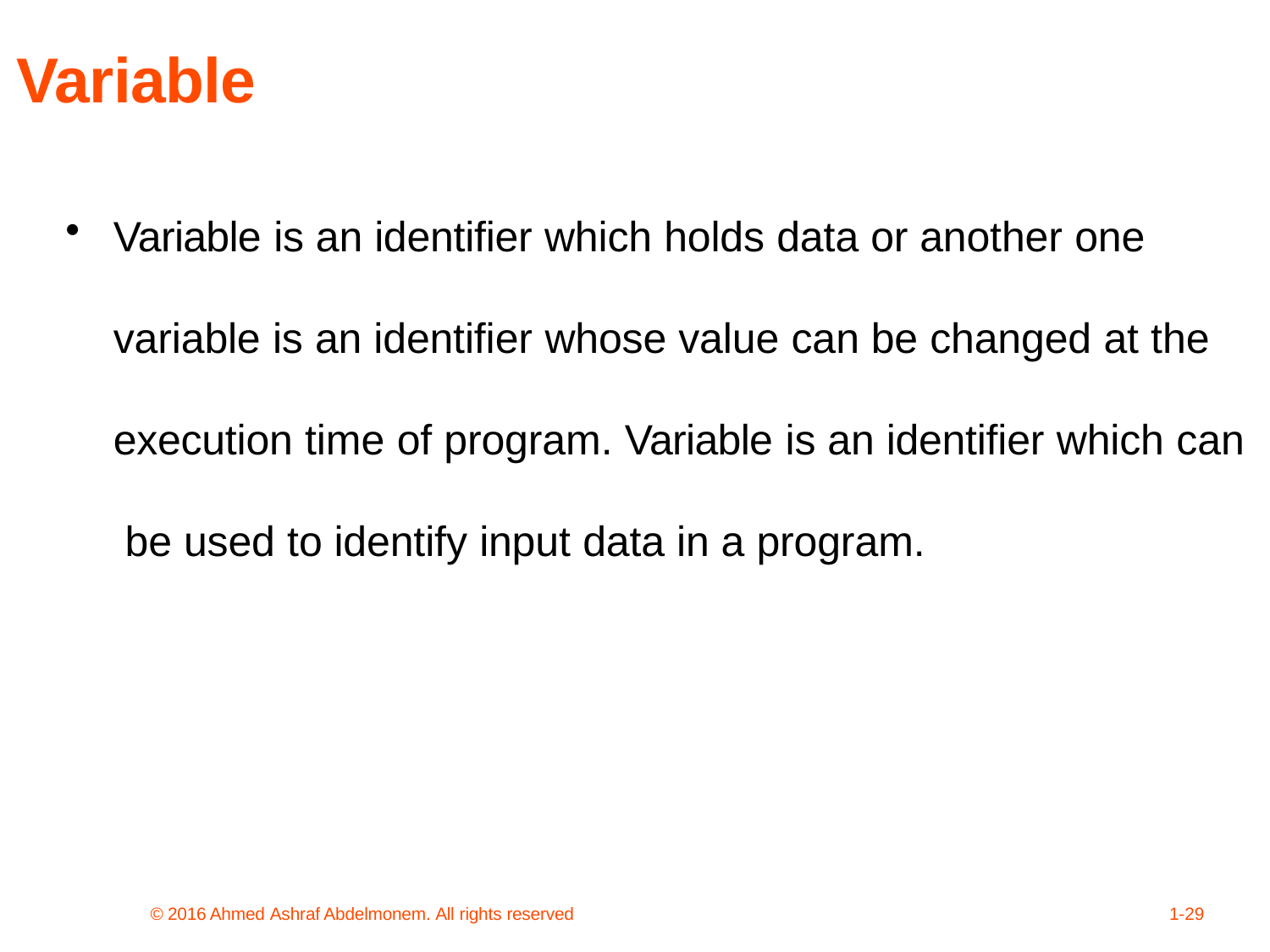

# Variable
Variable is an identifier which holds data or another one
variable is an identifier whose value can be changed at the  execution time of program. Variable is an identifier which can  be used to identify input data in a program.
© 2016 Ahmed Ashraf Abdelmonem. All rights reserved
1-29